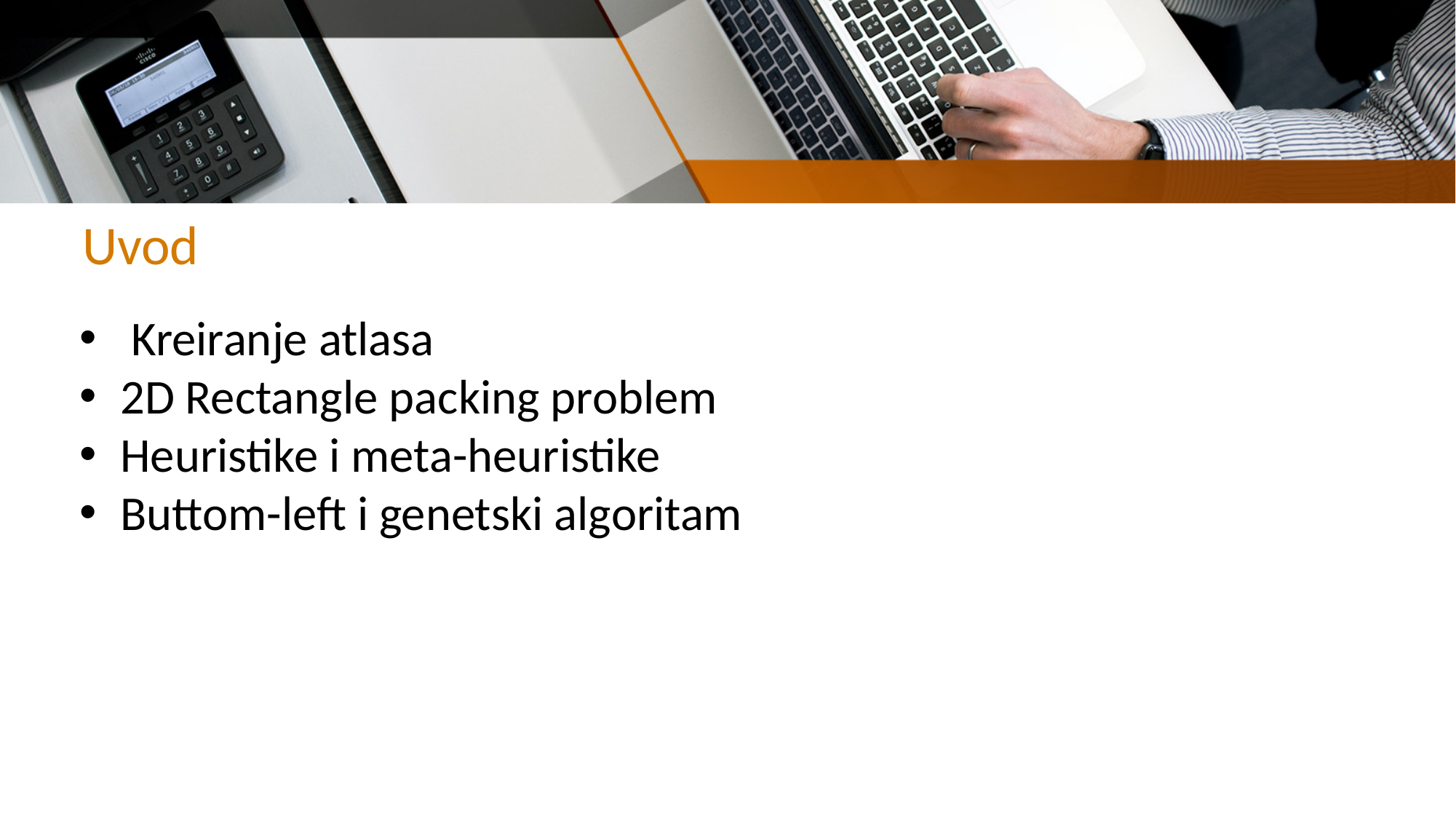

# Uvod
 Kreiranje atlasa
2D Rectangle packing problem
Heuristike i meta-heuristike
Buttom-left i genetski algoritam